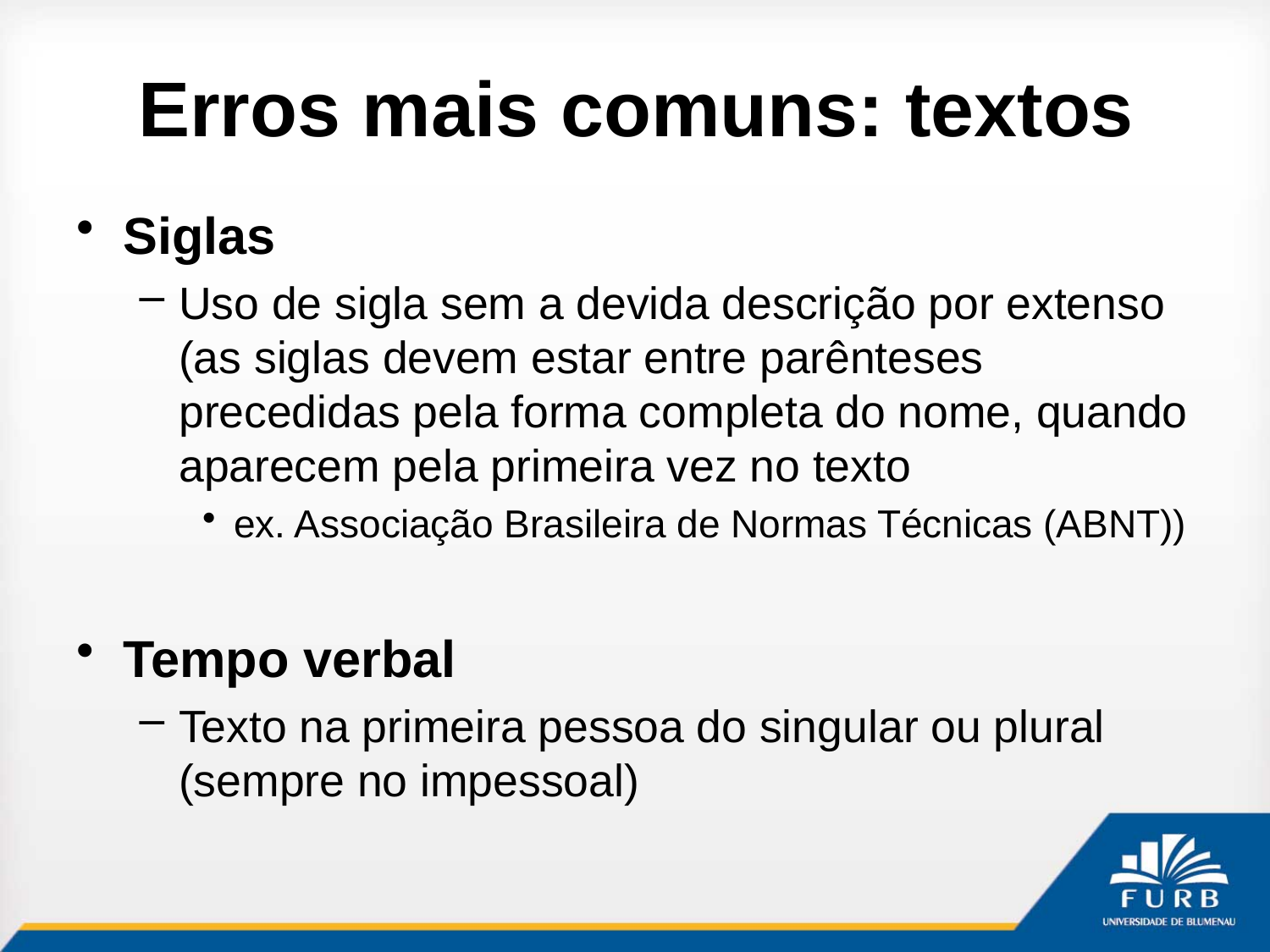

# Erros mais comuns: textos
Siglas
Uso de sigla sem a devida descrição por extenso (as siglas devem estar entre parênteses precedidas pela forma completa do nome, quando aparecem pela primeira vez no texto
ex. Associação Brasileira de Normas Técnicas (ABNT))

Tempo verbal
Texto na primeira pessoa do singular ou plural (sempre no impessoal)